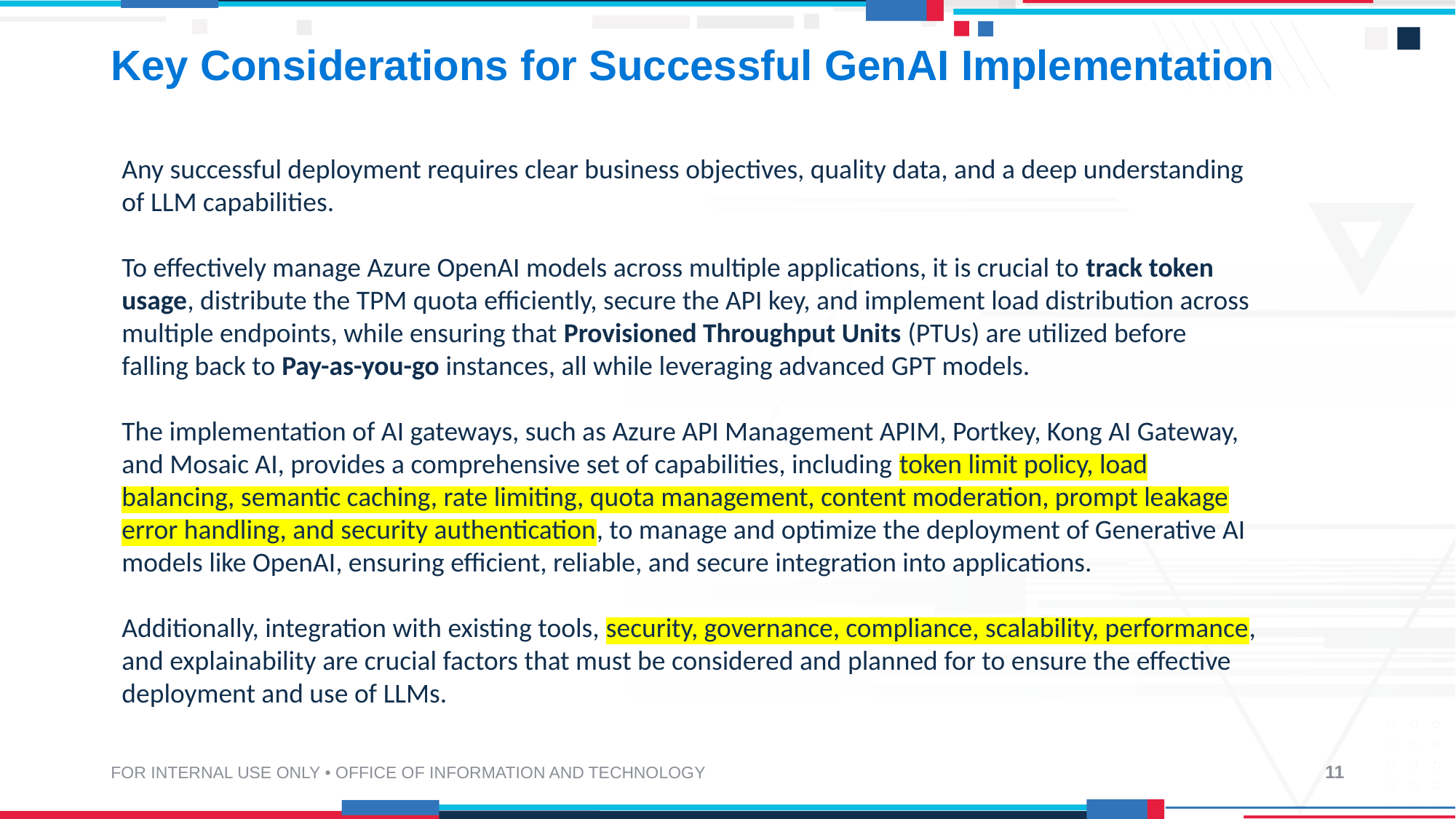

# Key Considerations for Successful GenAI Implementation
Any successful deployment requires clear business objectives, quality data, and a deep understanding of LLM capabilities.

To effectively manage Azure OpenAI models across multiple applications, it is crucial to track token usage, distribute the TPM quota efficiently, secure the API key, and implement load distribution across multiple endpoints, while ensuring that Provisioned Throughput Units (PTUs) are utilized before falling back to Pay-as-you-go instances, all while leveraging advanced GPT models.

The implementation of AI gateways, such as Azure API Management APIM, Portkey, Kong AI Gateway, and Mosaic AI, provides a comprehensive set of capabilities, including token limit policy, load balancing, semantic caching, rate limiting, quota management, content moderation, prompt leakage error handling, and security authentication, to manage and optimize the deployment of Generative AI models like OpenAI, ensuring efficient, reliable, and secure integration into applications.

Additionally, integration with existing tools, security, governance, compliance, scalability, performance, and explainability are crucial factors that must be considered and planned for to ensure the effective deployment and use of LLMs.
FOR INTERNAL USE ONLY • OFFICE OF INFORMATION AND TECHNOLOGY
11